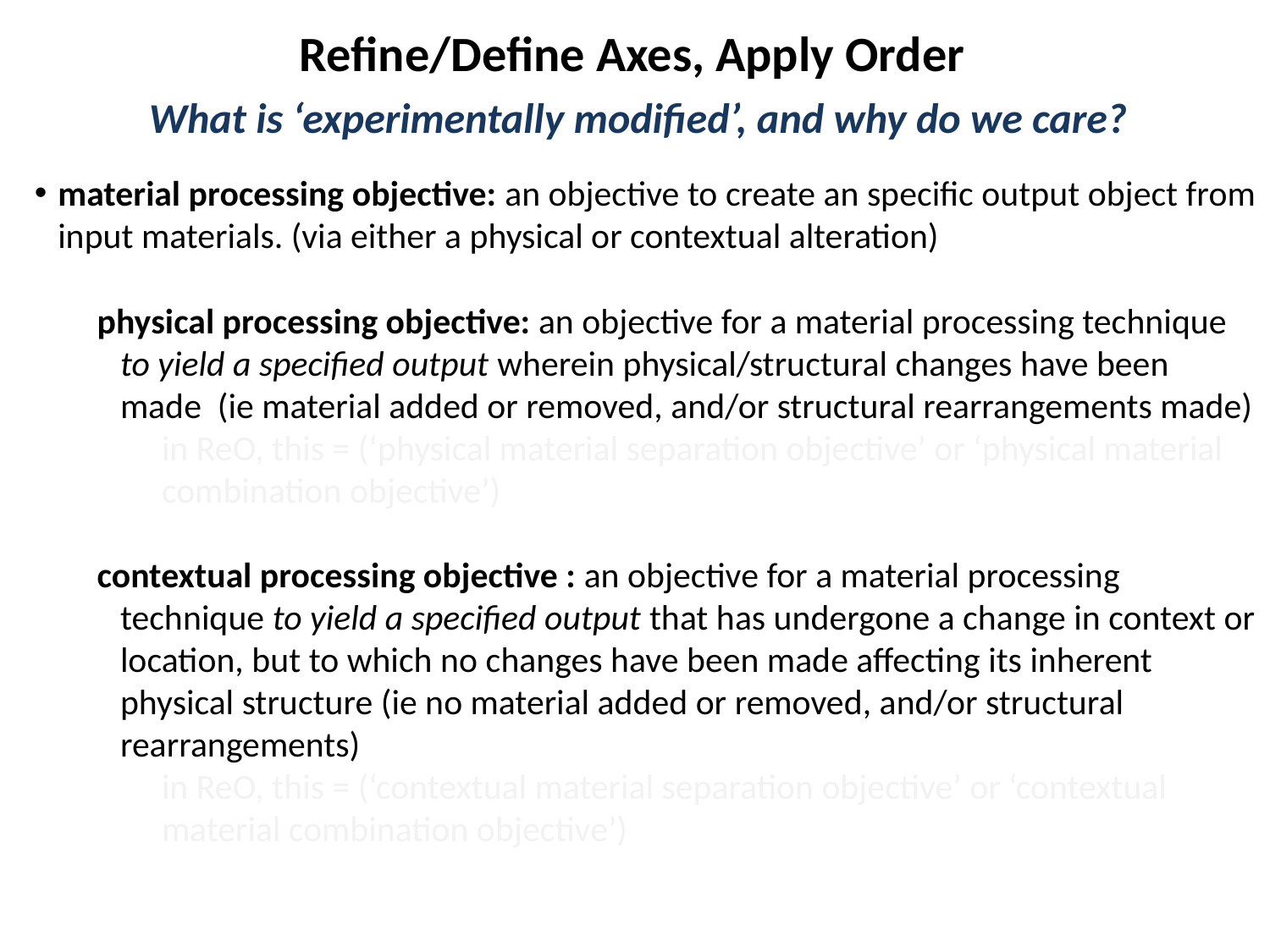

Refine/Define Axes, Apply Order
What is ‘experimentally modified’, and why do we care?

material processing objective: an objective to create an specific output object from input materials. (via either a physical or contextual alteration)

physical processing objective: an objective for a material processing technique to yield a specified output wherein physical/structural changes have been made  (ie material added or removed, and/or structural rearrangements made)
	in ReO, this = (‘physical material separation objective’ or ‘physical material combination objective’)

contextual processing objective : an objective for a material processing technique to yield a specified output that has undergone a change in context or location, but to which no changes have been made affecting its inherent physical structure (ie no material added or removed, and/or structural rearrangements)
	in ReO, this = (‘contextual material separation objective’ or ‘contextual material combination objective’)